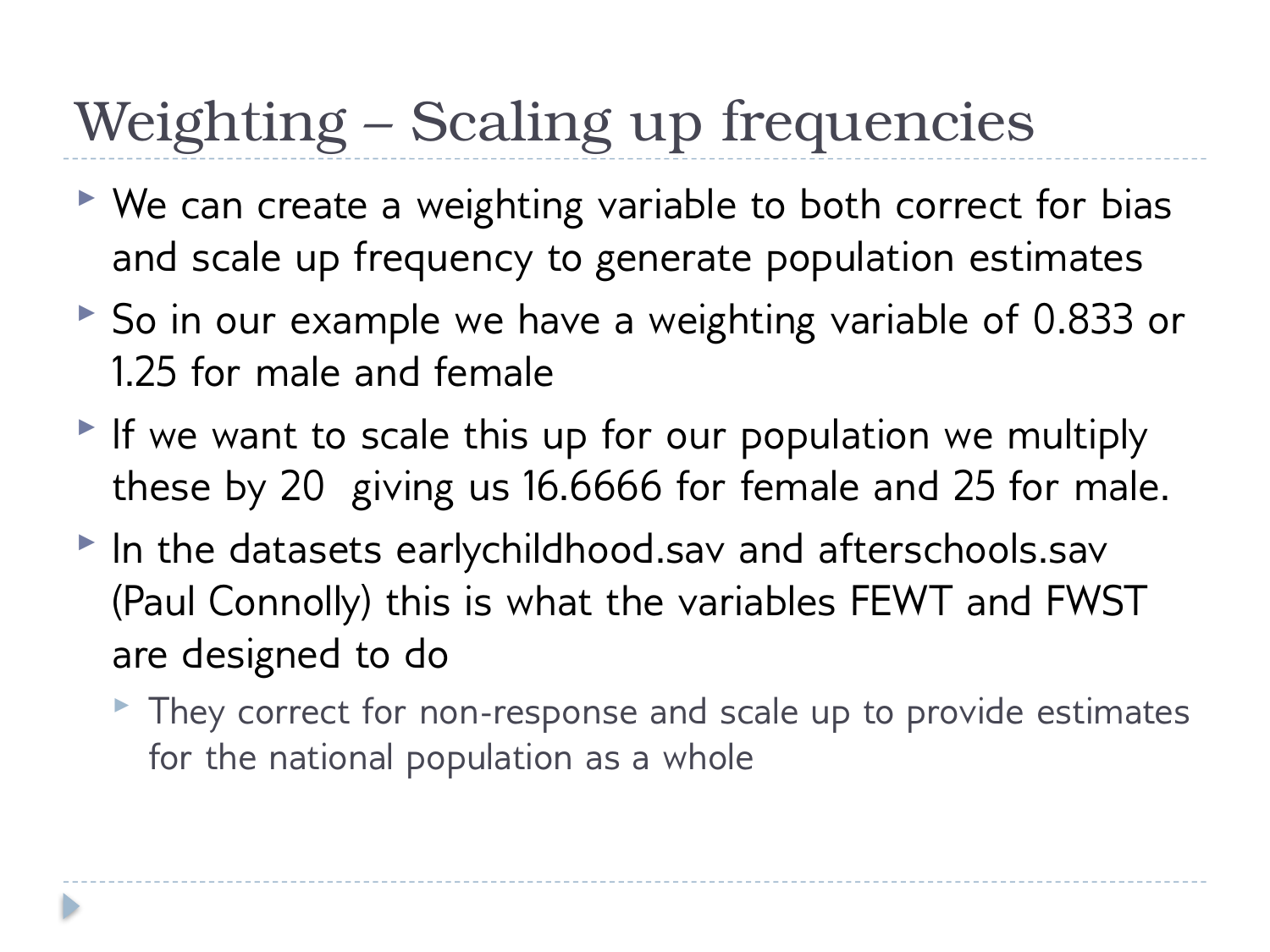

# Weighting – Scaling up frequencies
We can create a weighting variable to both correct for bias and scale up frequency to generate population estimates
So in our example we have a weighting variable of 0.833 or 1.25 for male and female
If we want to scale this up for our population we multiply these by 20  giving us 16.6666 for female and 25 for male.
In the datasets earlychildhood.sav and afterschools.sav (Paul Connolly) this is what the variables FEWT and FWST are designed to do
They correct for non-response and scale up to provide estimates for the national population as a whole